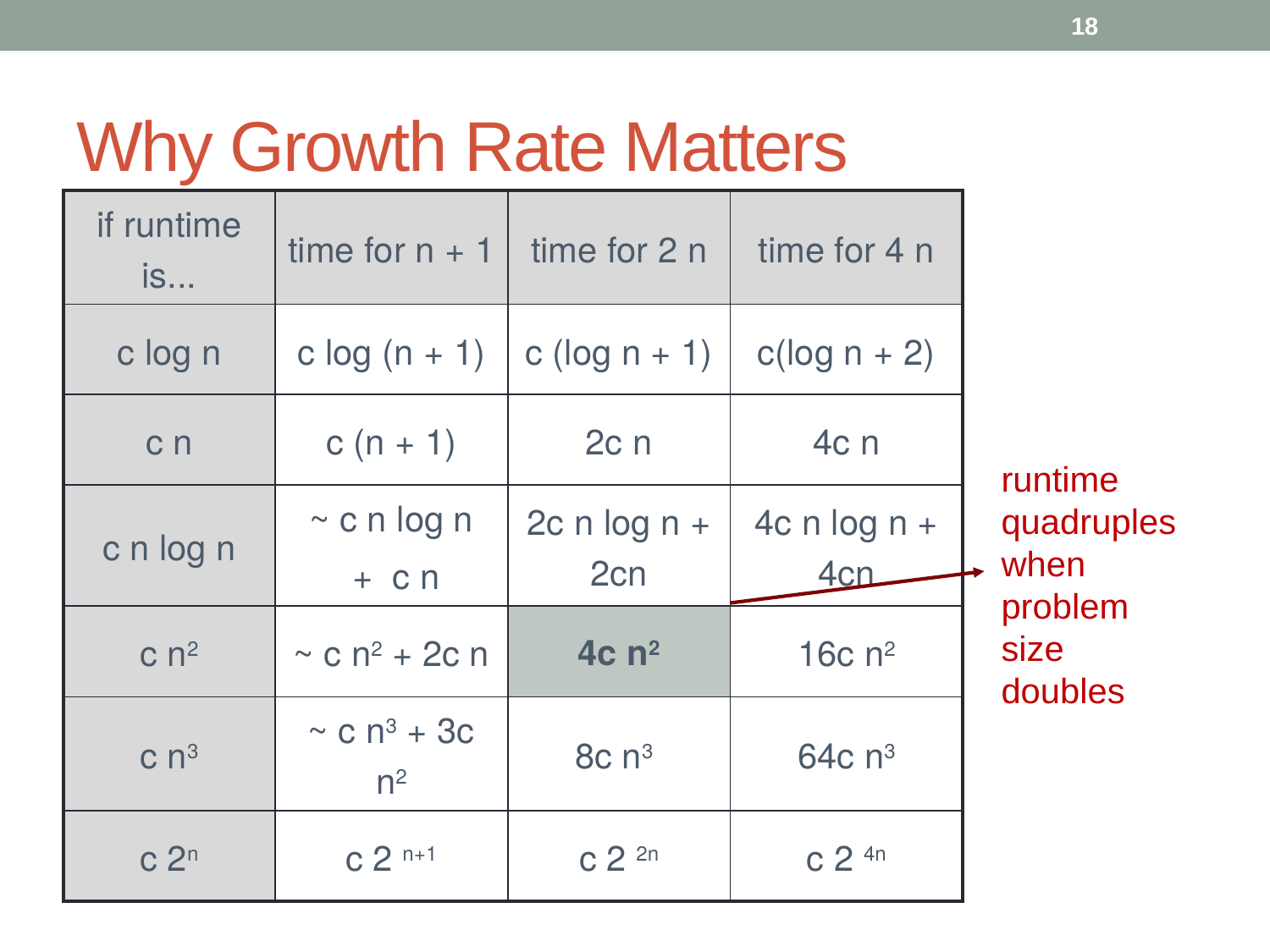

18
# Why Growth Rate Matters
| if runtime is... | time for n + 1 | time for 2 n | time for 4 n |
| --- | --- | --- | --- |
| c log n | c log (n + 1) | c (log n + 1) | c(log n + 2) |
| c n | c (n + 1) | 2c n | 4c n |
| c n log n | ~ c n log n + c n | 2c n log n + 2cn | 4c n log n + 4cn |
| c n2 | ~ c n2 + 2c n | 4c n2 | 16c n2 |
| c n3 | ~ c n3 + 3c n2 | 8c n3 | 64c n3 |
| c 2n | c 2 n+1 | c 2 2n | c 2 4n |
runtime
quadruples
when problem
size doubles